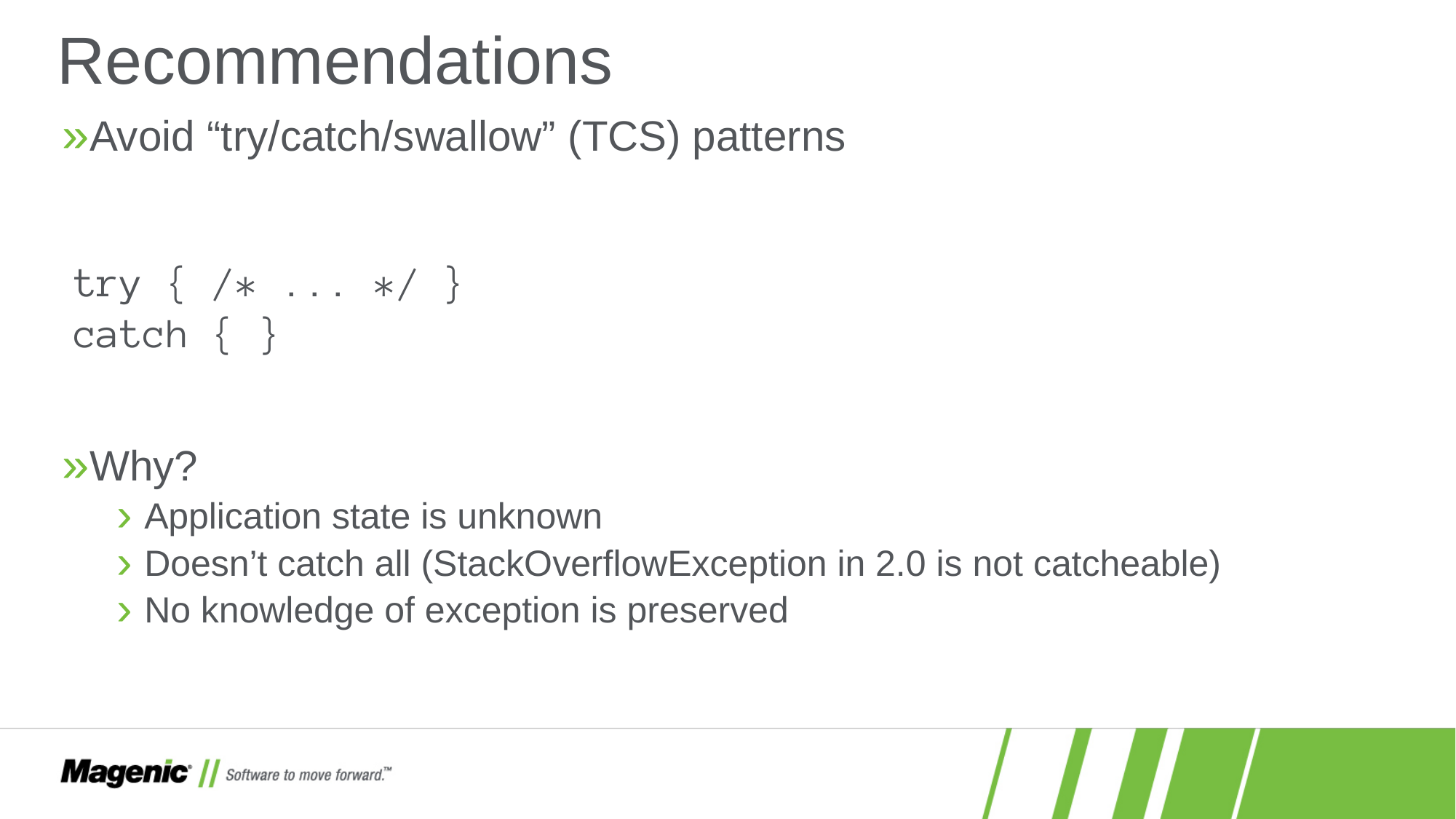

# Recommendations
Avoid “try/catch/swallow” (TCS) patterns

try { /* ... */ }
catch { }
Why?
Application state is unknown
Doesn’t catch all (StackOverflowException in 2.0 is not catcheable)
No knowledge of exception is preserved